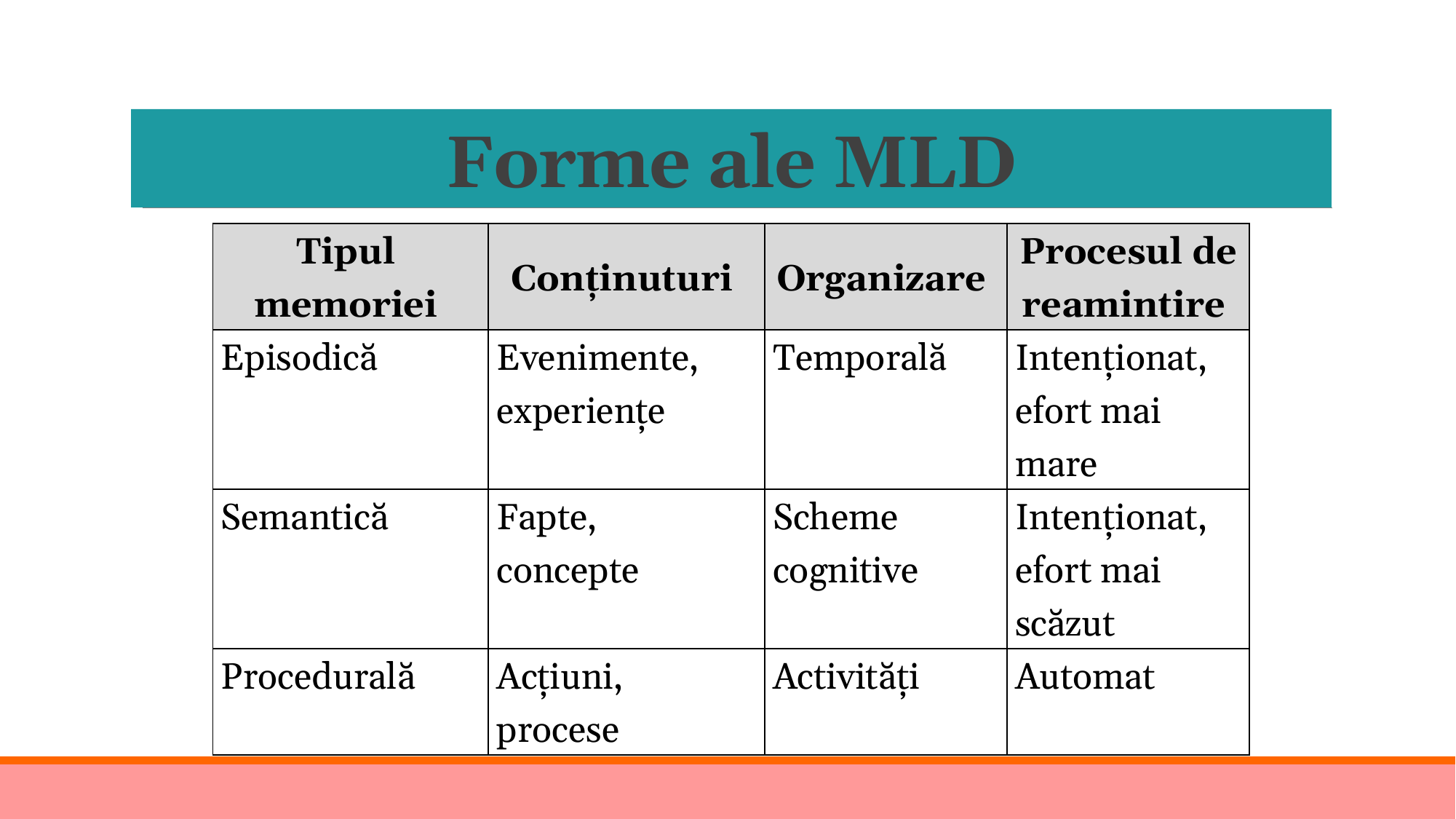

# Forme ale MLD
| Tipul memoriei | Conținuturi | Organizare | Procesul de reamintire |
| --- | --- | --- | --- |
| Episodică | Evenimente, experiențe | Temporală | Intenționat, efort mai mare |
| Semantică | Fapte, concepte | Scheme cognitive | Intenționat, efort mai scăzut |
| Procedurală | Acțiuni, procese | Activități | Automat |